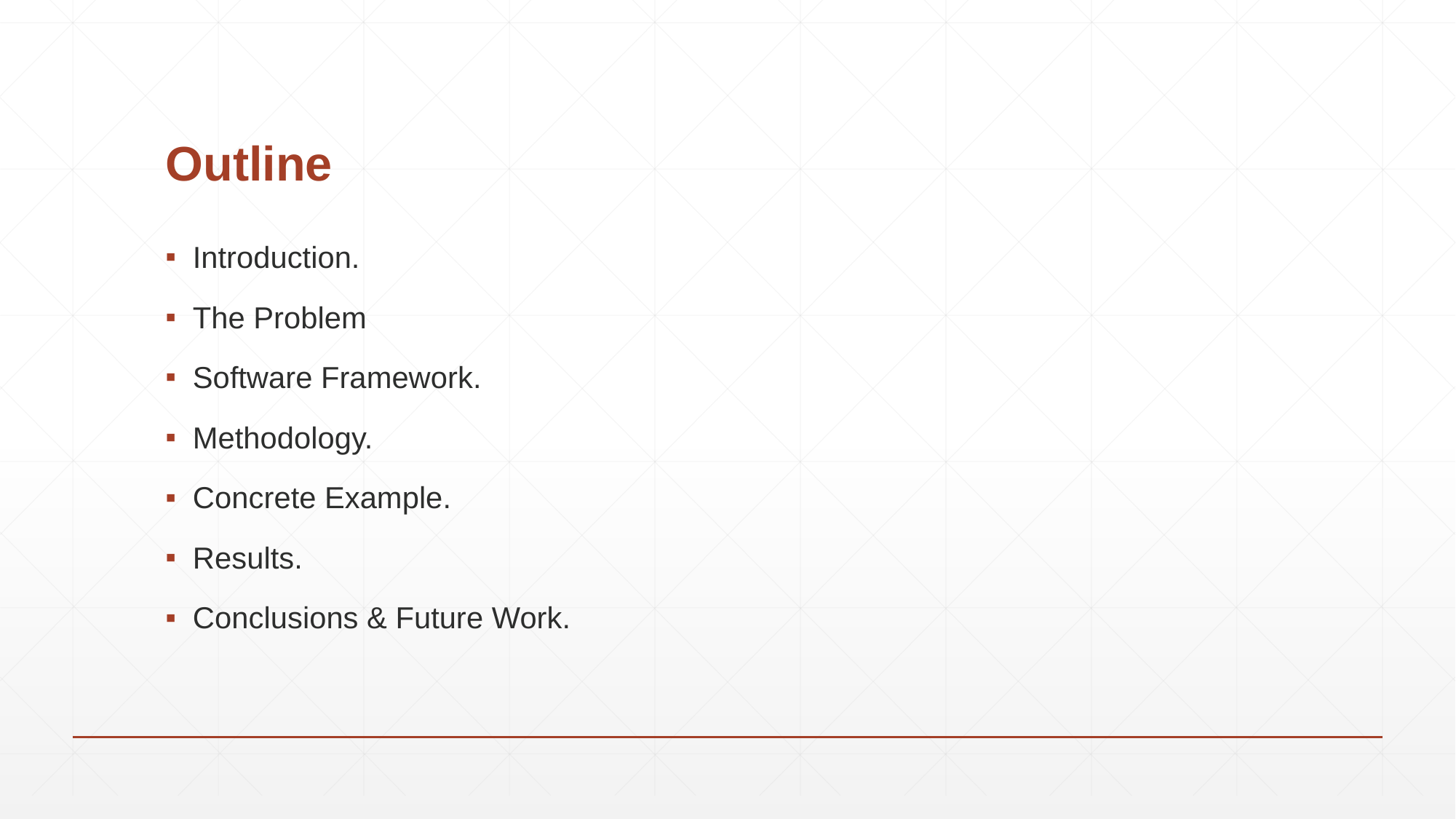

# Outline
Introduction.
The Problem
Software Framework.
Methodology.
Concrete Example.
Results.
Conclusions & Future Work.